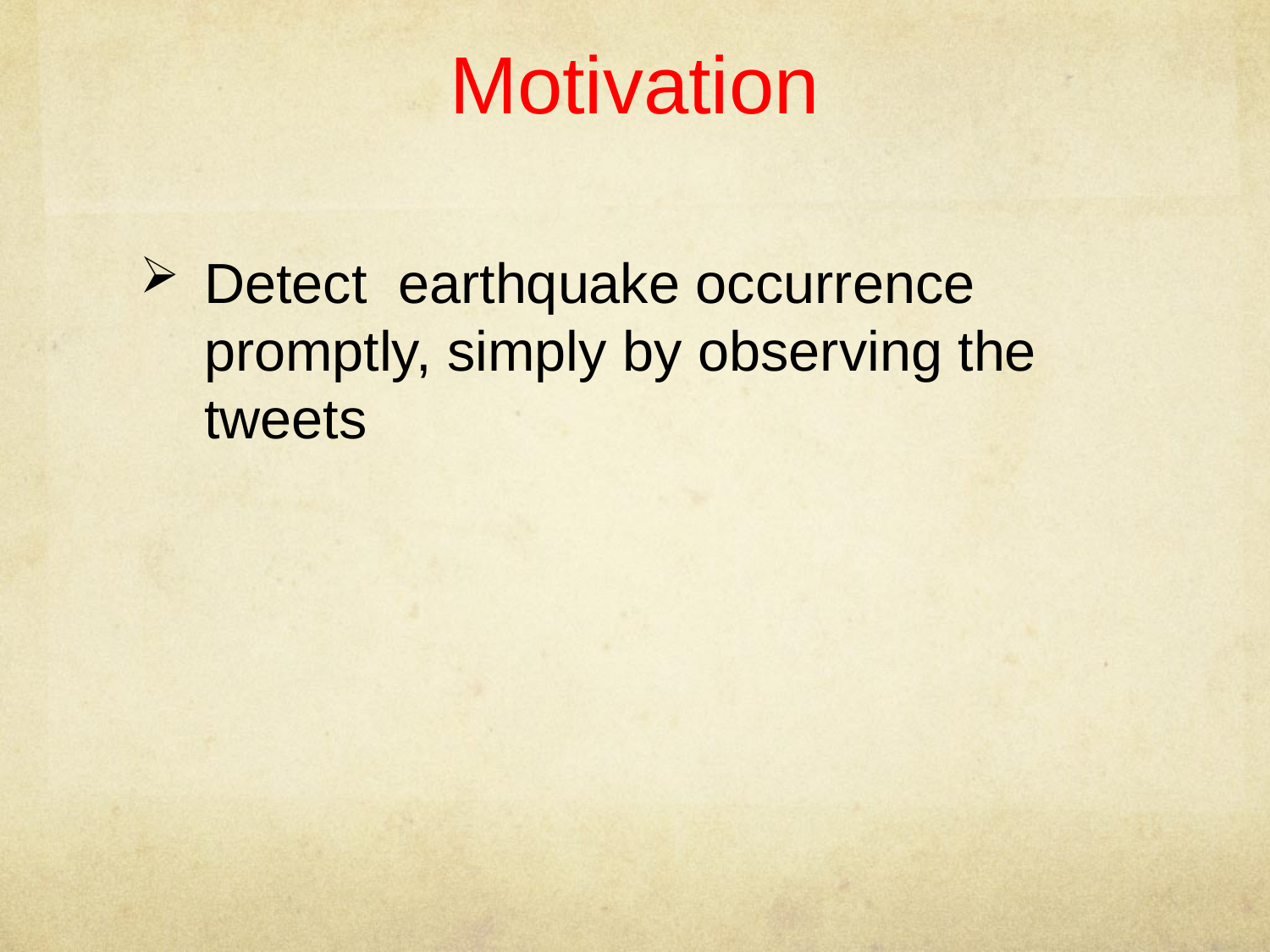

# Motivation
Detect  earthquake occurrence promptly, simply by observing the tweets